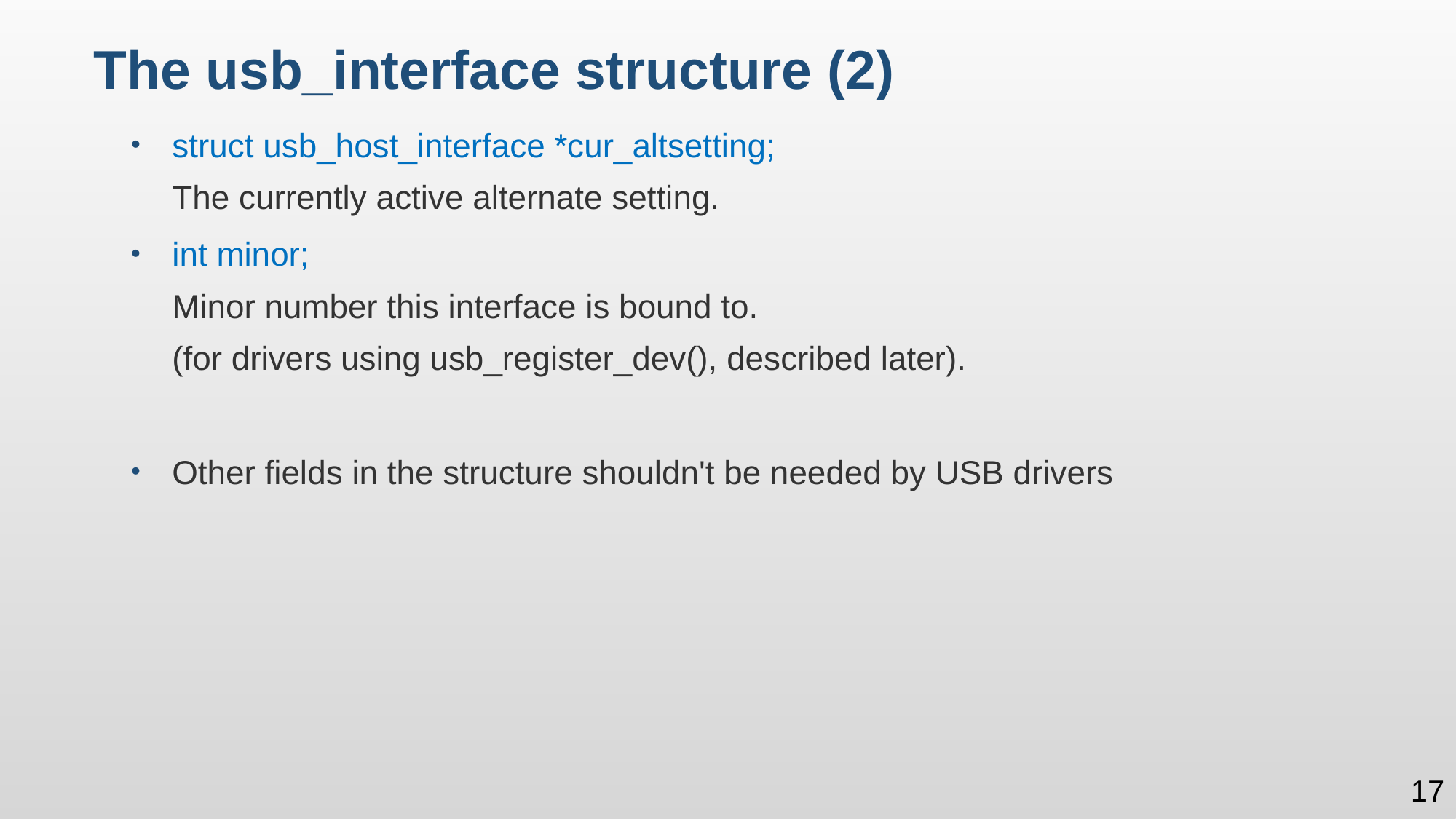

The usb_interface structure (2)
struct usb_host_interface *cur_altsetting;
The currently active alternate setting.
int minor;
Minor number this interface is bound to.
(for drivers using usb_register_dev(), described later).

Other fields in the structure shouldn't be needed by USB drivers
17